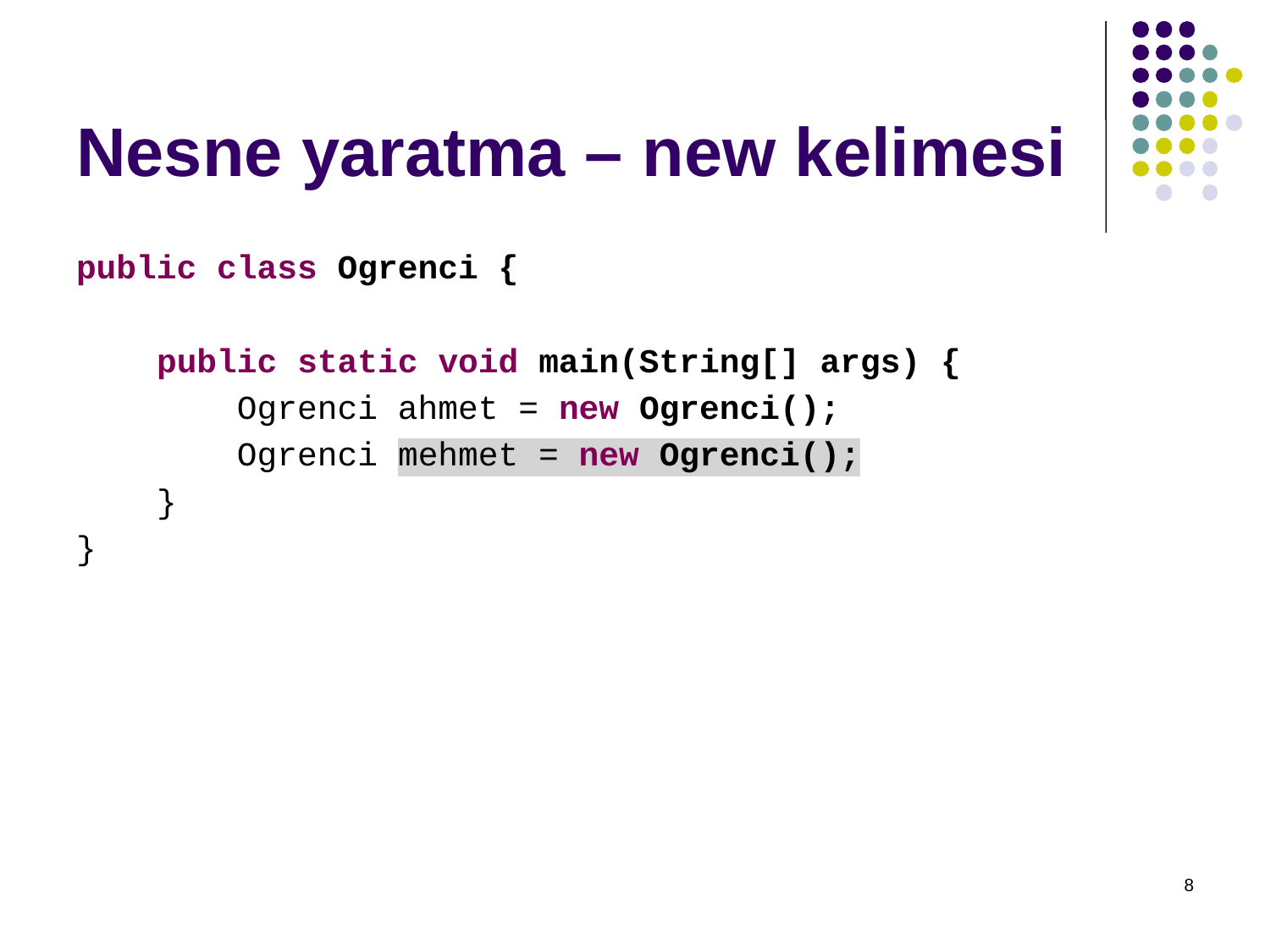

# Nesne yaratma – new kelimesi
public class Ogrenci {

    public static void main(String[] args) {
        Ogrenci ahmet = new Ogrenci();
        Ogrenci mehmet = new Ogrenci();
    }
}

8